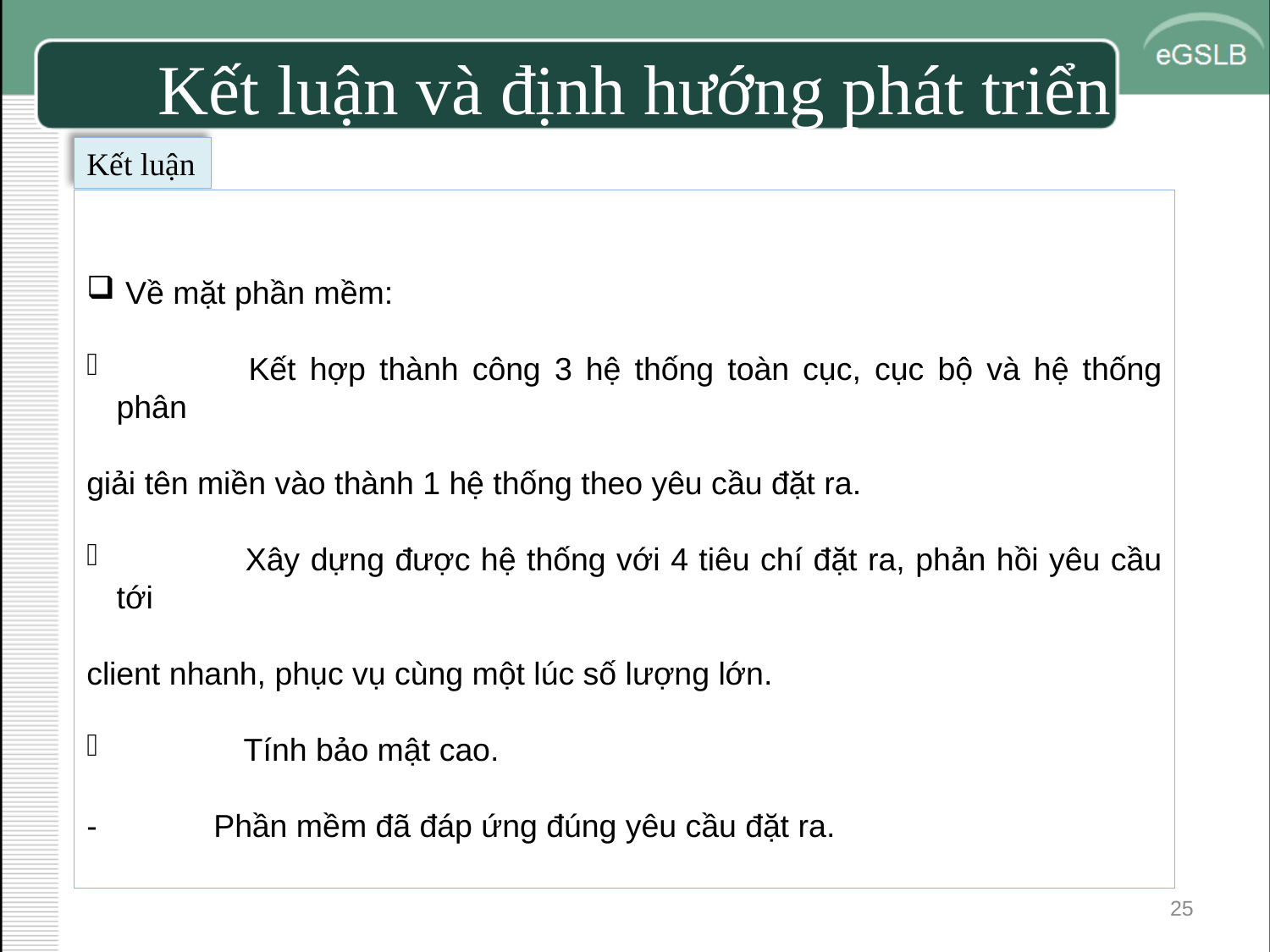

# Kết luận và định hướng phát triển
Kết luận

 Về mặt phần mềm:

 	Kết hợp thành công 3 hệ thống toàn cục, cục bộ và hệ thống phân

giải tên miền vào thành 1 hệ thống theo yêu cầu đặt ra.

 	Xây dựng được hệ thống với 4 tiêu chí đặt ra, phản hồi yêu cầu tới

client nhanh, phục vụ cùng một lúc số lượng lớn.

 	Tính bảo mật cao.

-	Phần mềm đã đáp ứng đúng yêu cầu đặt ra.

25